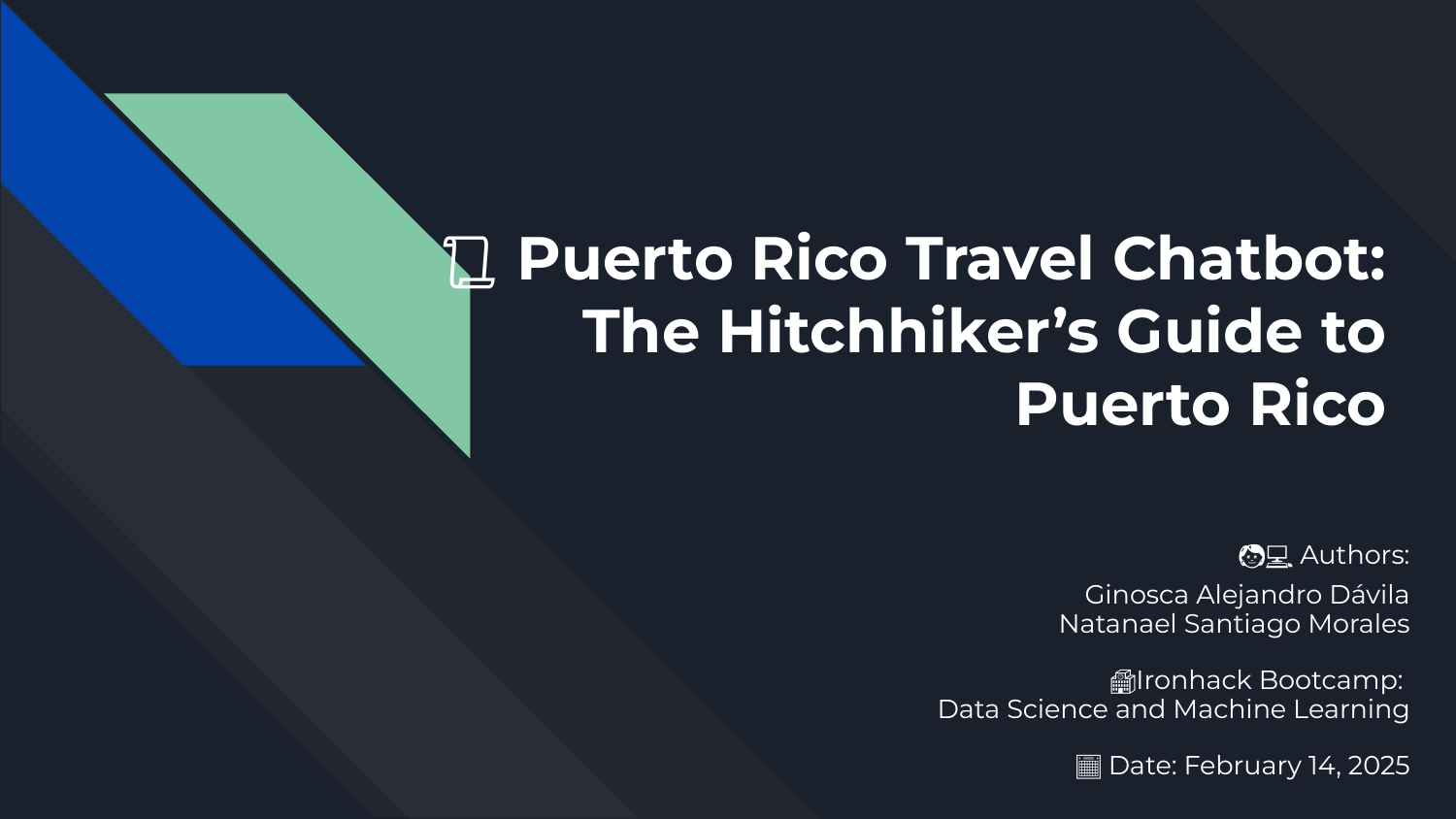

# 📜 Puerto Rico Travel Chatbot: The Hitchhiker’s Guide to Puerto Rico
👩‍💻 Authors:
Ginosca Alejandro Dávila
Natanael Santiago Morales

🏫Ironhack Bootcamp:
Data Science and Machine Learning

📅 Date: February 14, 2025